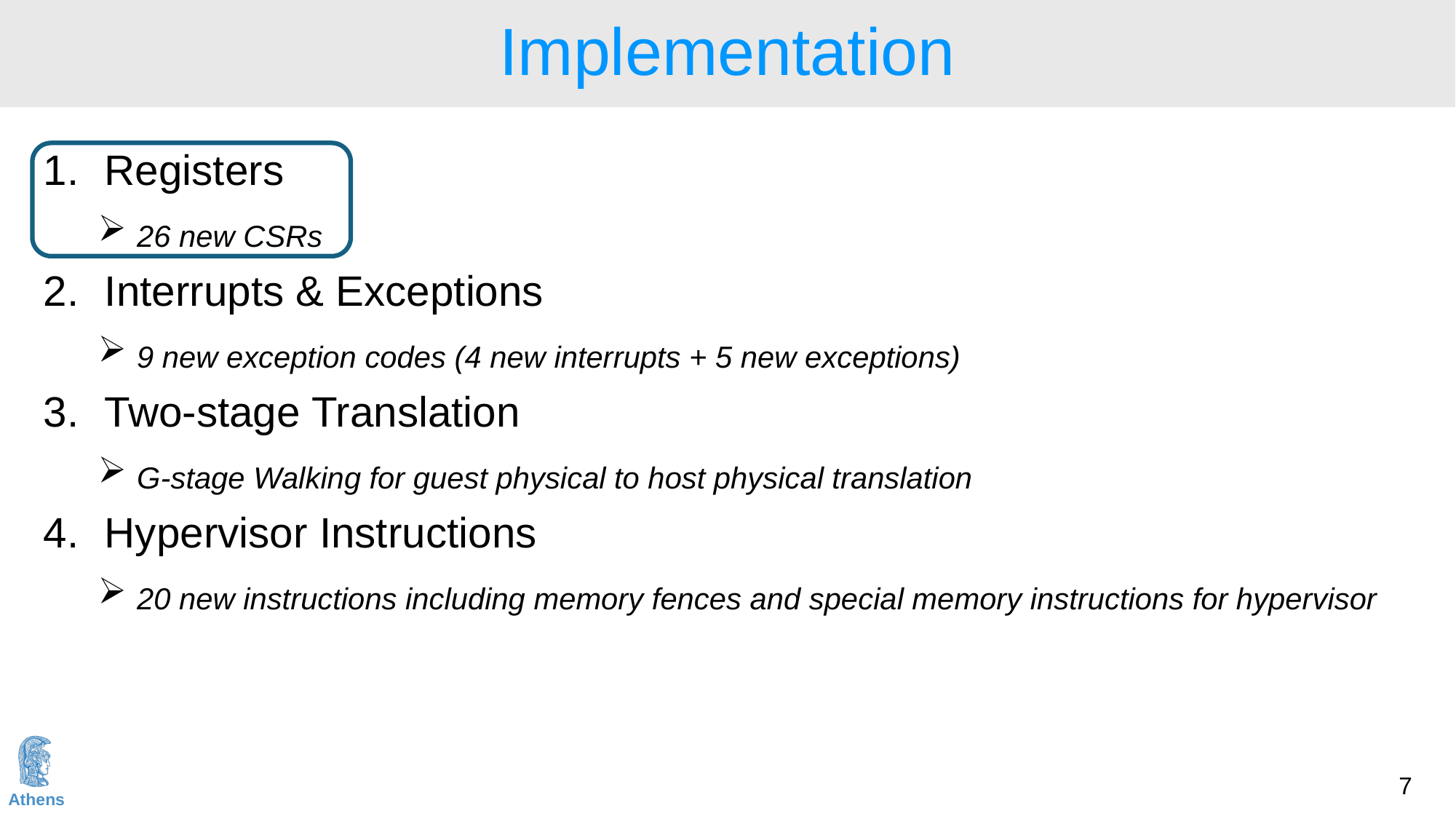

# Implementation
Registers
 26 new CSRs
Interrupts & Exceptions
 9 new exception codes (4 new interrupts + 5 new exceptions)
Two-stage Translation
 G-stage Walking for guest physical to host physical translation
Hypervisor Instructions
 20 new instructions including memory fences and special memory instructions for hypervisor